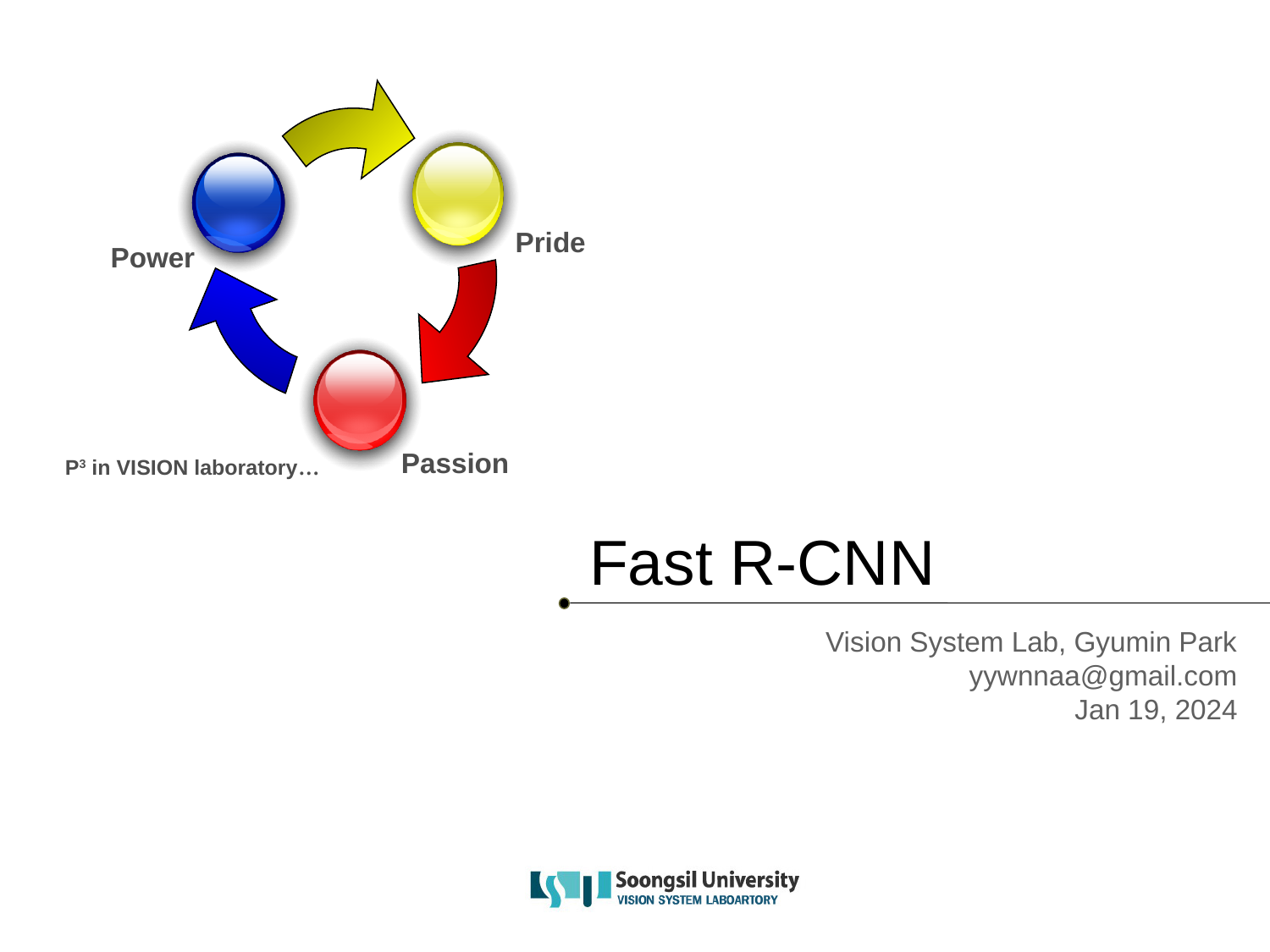

# Fast R-CNN
Vision System Lab, Gyumin Park
yywnnaa@gmail.com
Jan 19, 2024